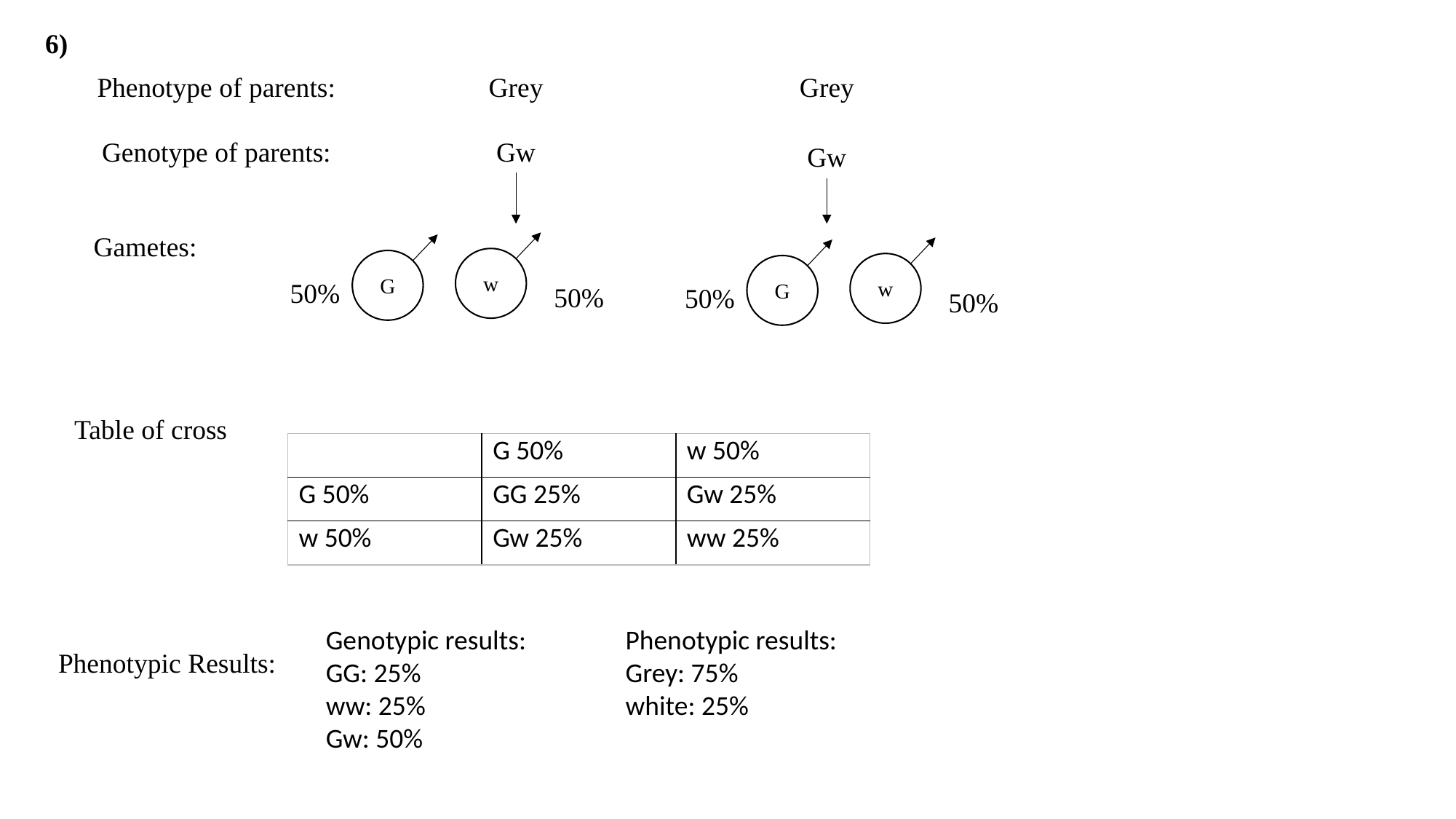

6)
Phenotype of parents:
Grey
Grey
Genotype of parents:
Gw
Gw
Gametes:
w
G
w
G
50%
50%
50%
50%
Table of cross
|  | G 50% | w 50% |
| --- | --- | --- |
| G 50% | GG 25% | Gw 25% |
| w 50% | Gw 25% | ww 25% |
Genotypic results:
GG: 25%
ww: 25%
Gw: 50%
Phenotypic results:
Grey: 75%
white: 25%
Phenotypic Results: